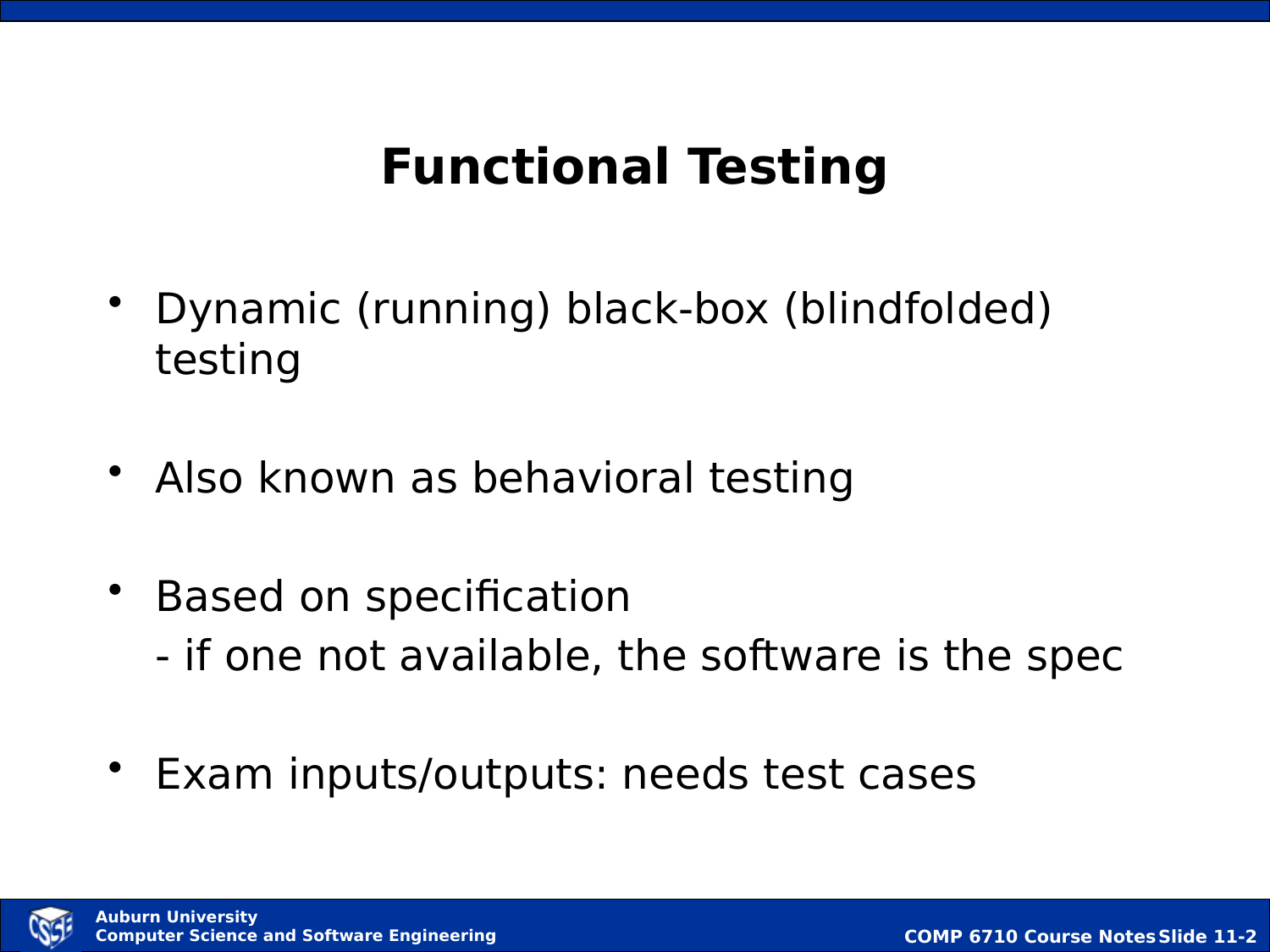

# Functional Testing
Dynamic (running) black-box (blindfolded) testing

Also known as behavioral testing

Based on specification
	- if one not available, the software is the spec

Exam inputs/outputs: needs test cases